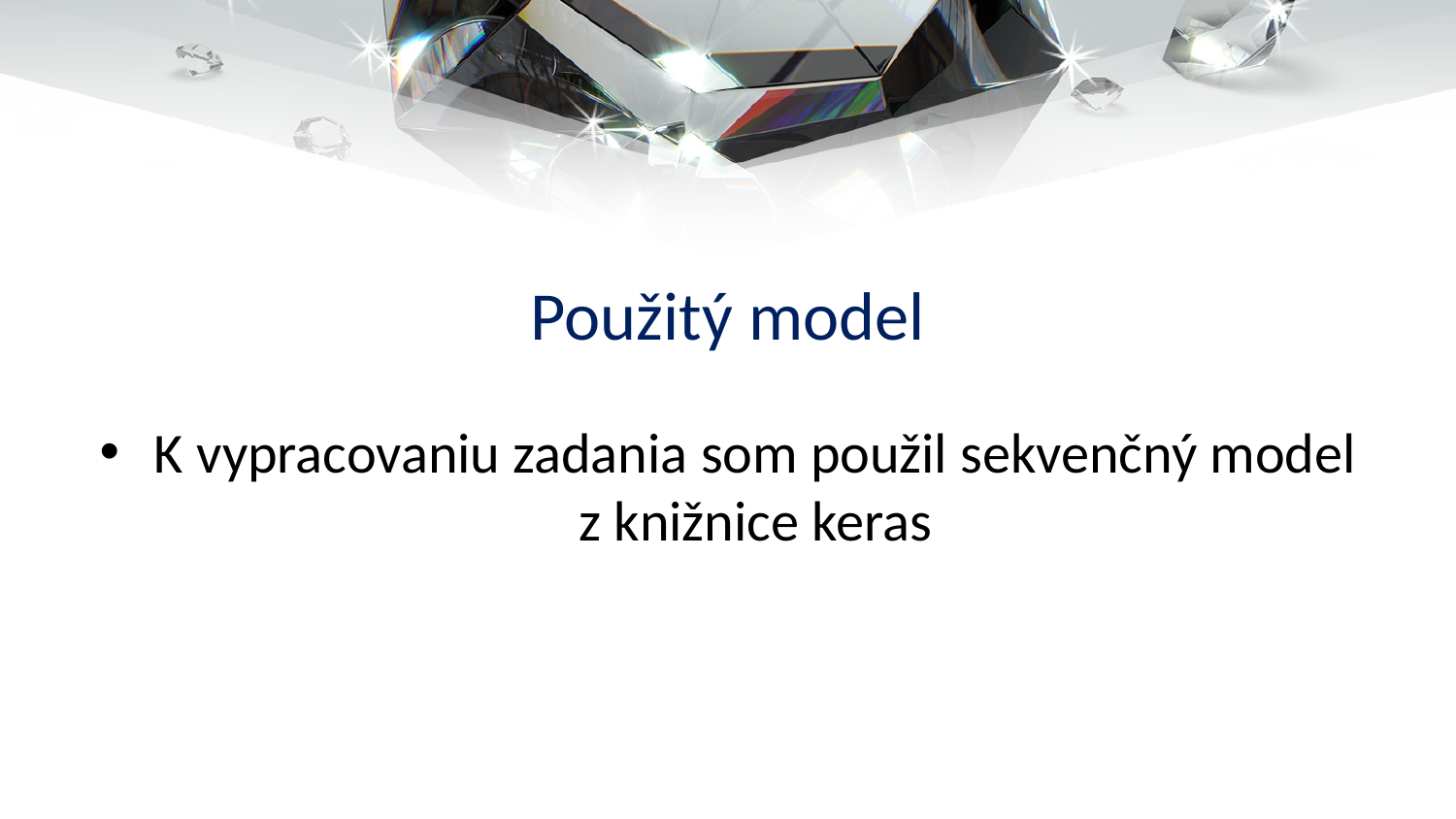

# Použitý model
K vypracovaniu zadania som použil sekvenčný model z knižnice keras